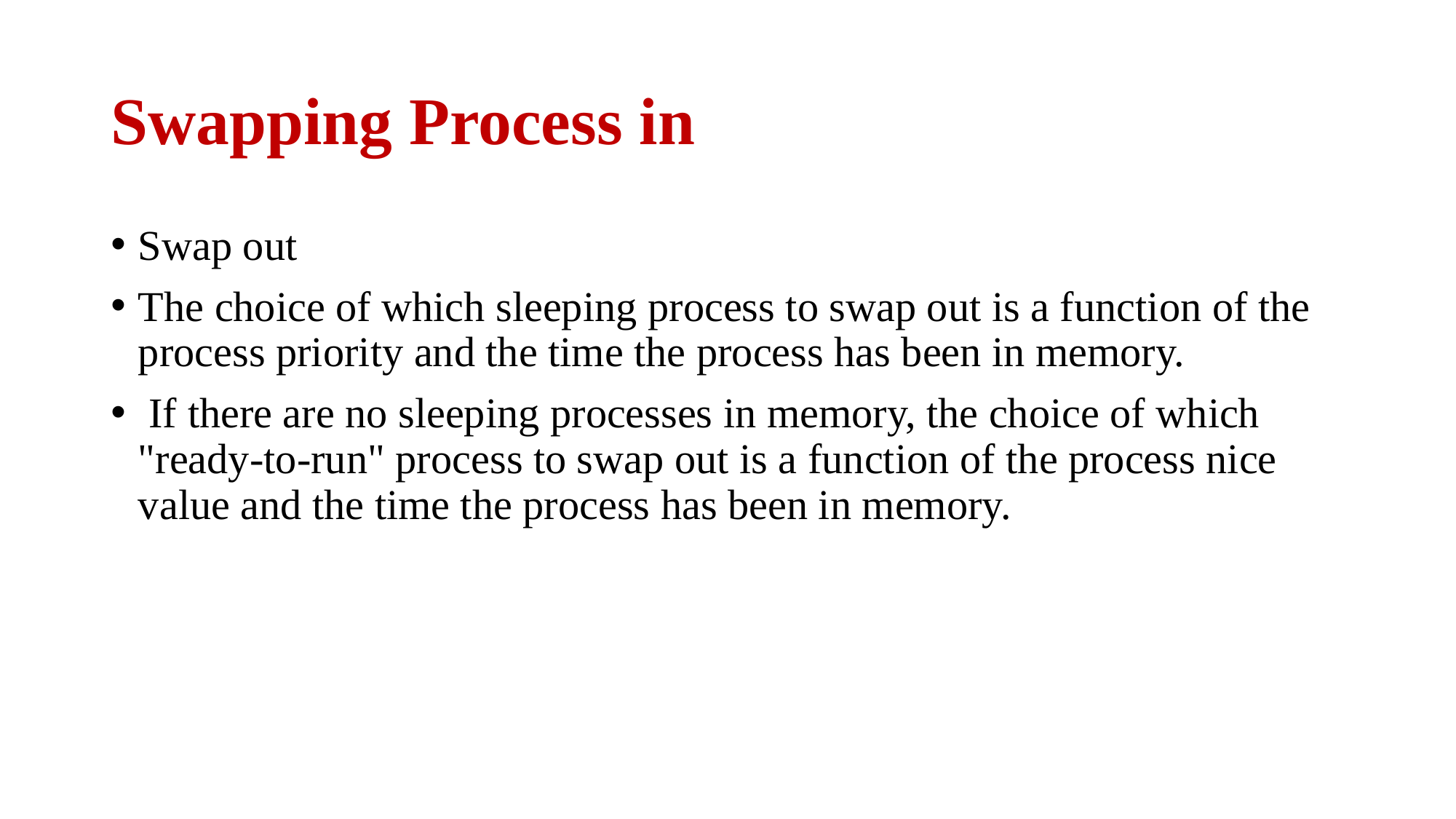

# Swapping Process in
Swap out
The choice of which sleeping process to swap out is a function of the process priority and the time the process has been in memory.
 If there are no sleeping processes in memory, the choice of which "ready-to-run" process to swap out is a function of the process nice value and the time the process has been in memory.